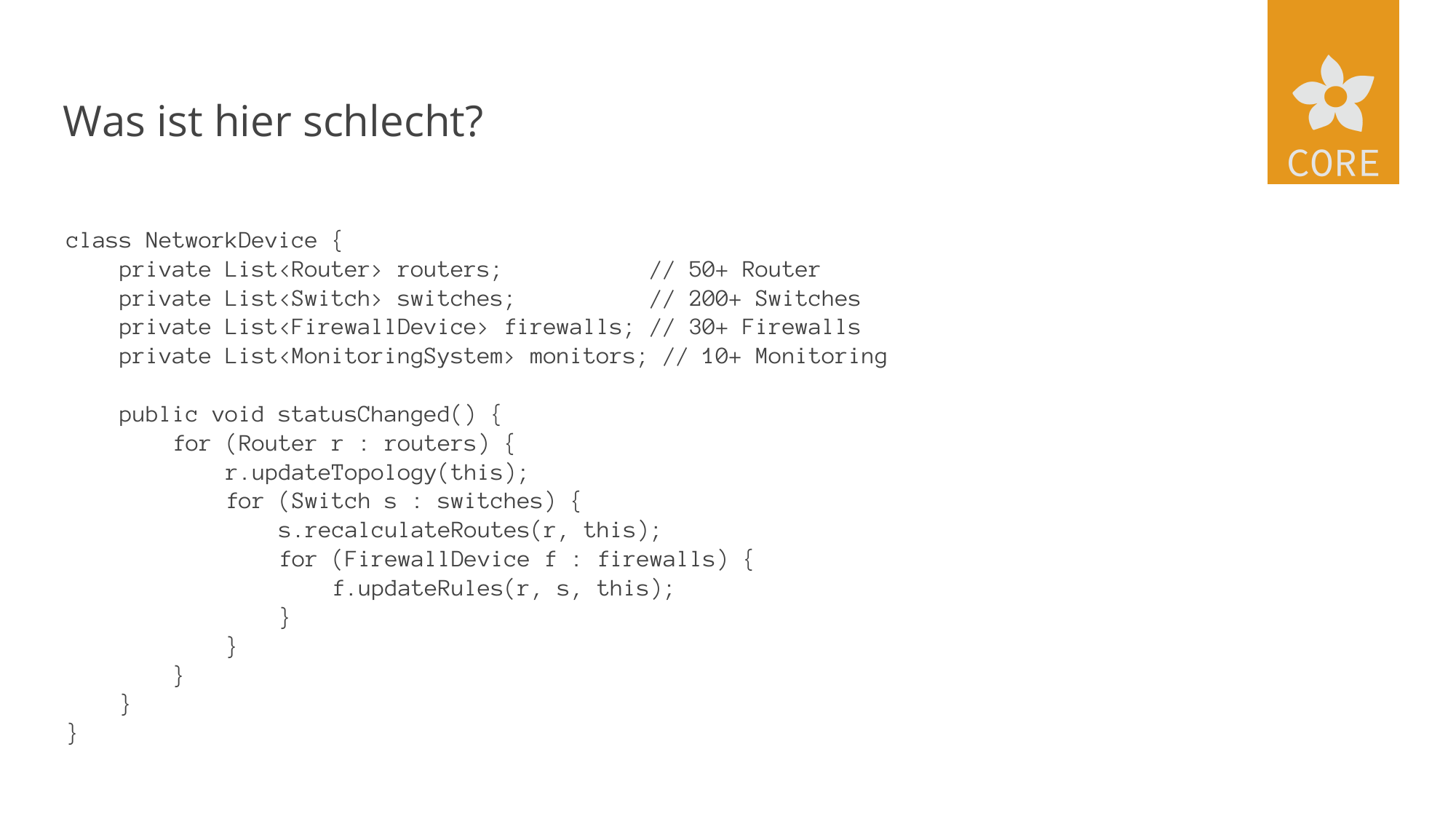

# Was ist hier schlecht?
class NetworkDevice {
    private List<Router> routers;           // 50+ Router
    private List<Switch> switches;          // 200+ Switches
    private List<FirewallDevice> firewalls; // 30+ Firewalls
    private List<MonitoringSystem> monitors; // 10+ Monitoring

    public void statusChanged() {
        for (Router r : routers) {
            r.updateTopology(this);
            for (Switch s : switches) {
                s.recalculateRoutes(r, this);
                for (FirewallDevice f : firewalls) {
                    f.updateRules(r, s, this);
                }
            }
        }
    }
}